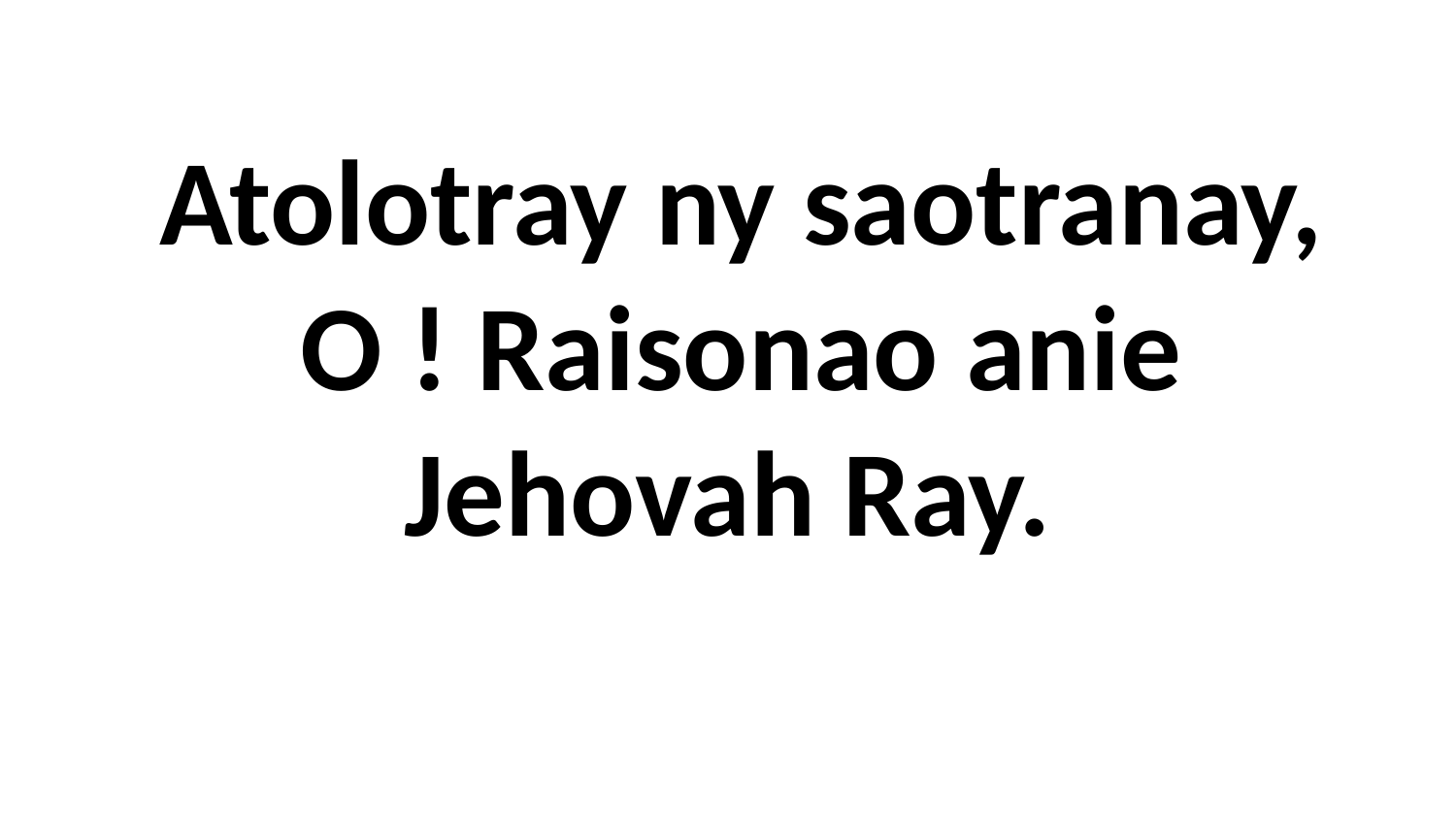

# Atolotray ny saotranay, O ! Raisonao anie Jehovah Ray.